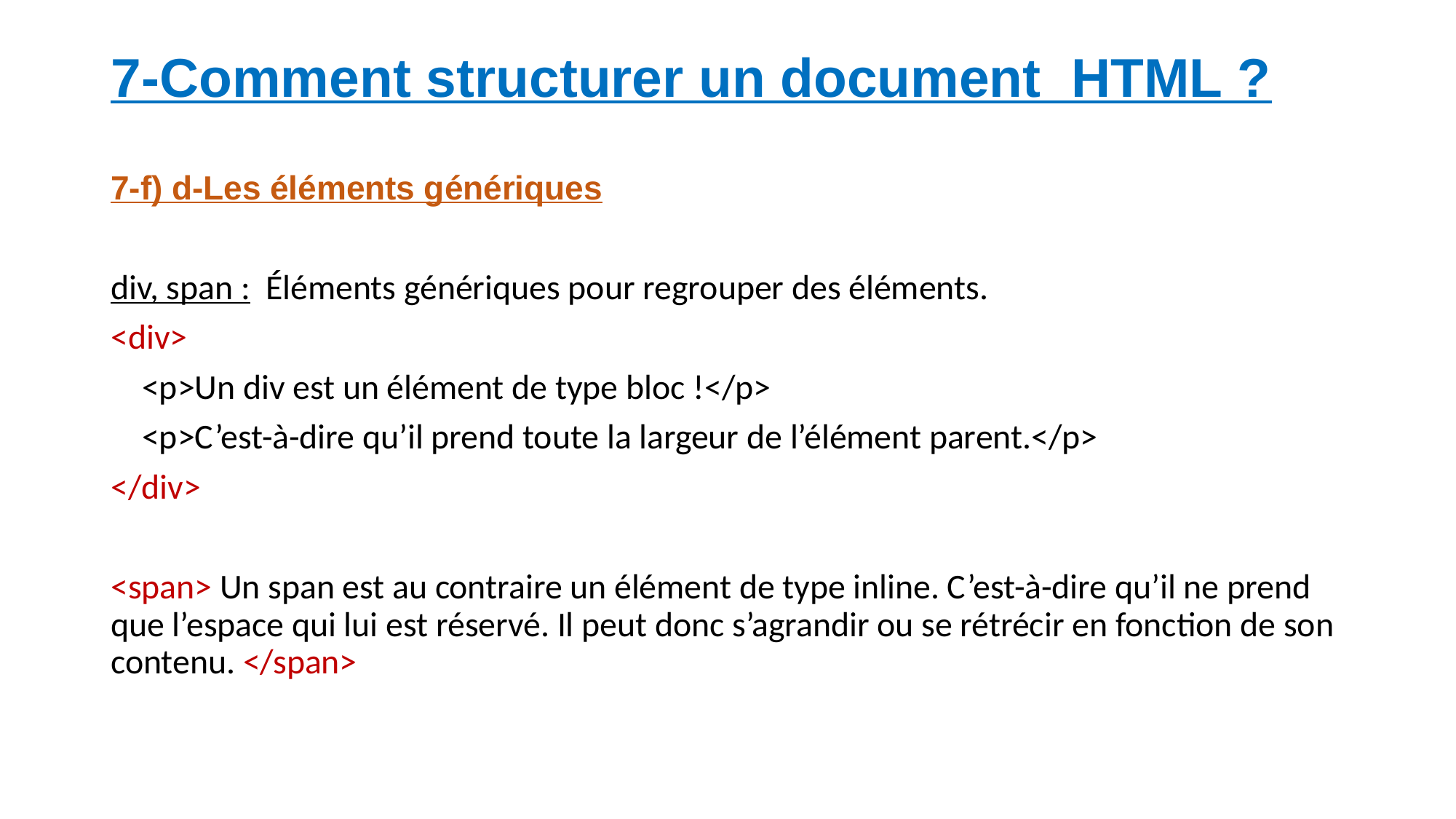

# 7-Comment structurer un document  HTML ?

7-f) d-Les éléments génériques

div, span :  Éléments génériques pour regrouper des éléments.
<div>
    <p>Un div est un élément de type bloc !</p>
    <p>C’est-à-dire qu’il prend toute la largeur de l’élément parent.</p>
</div>

<span> Un span est au contraire un élément de type inline. C’est-à-dire qu’il ne prend que l’espace qui lui est réservé. Il peut donc s’agrandir ou se rétrécir en fonction de son contenu. </span>